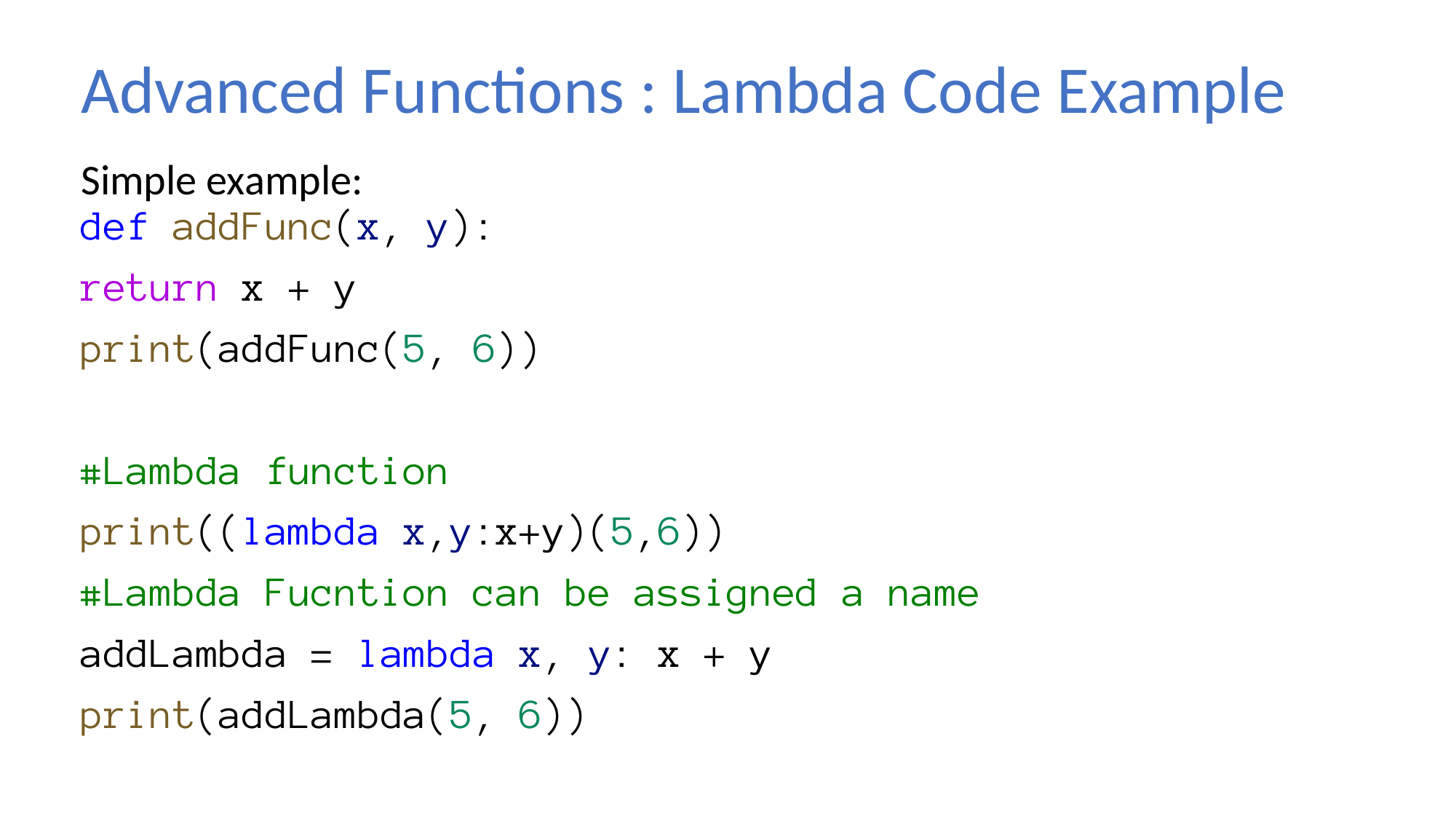

# Advanced Functions : Lambda Code Example
Simple example:
def addFunc(x, y):
return x + y
print(addFunc(5, 6))

#Lambda function
print((lambda x,y:x+y)(5,6))
#Lambda Fucntion can be assigned a name
addLambda = lambda x, y: x + y
print(addLambda(5, 6))